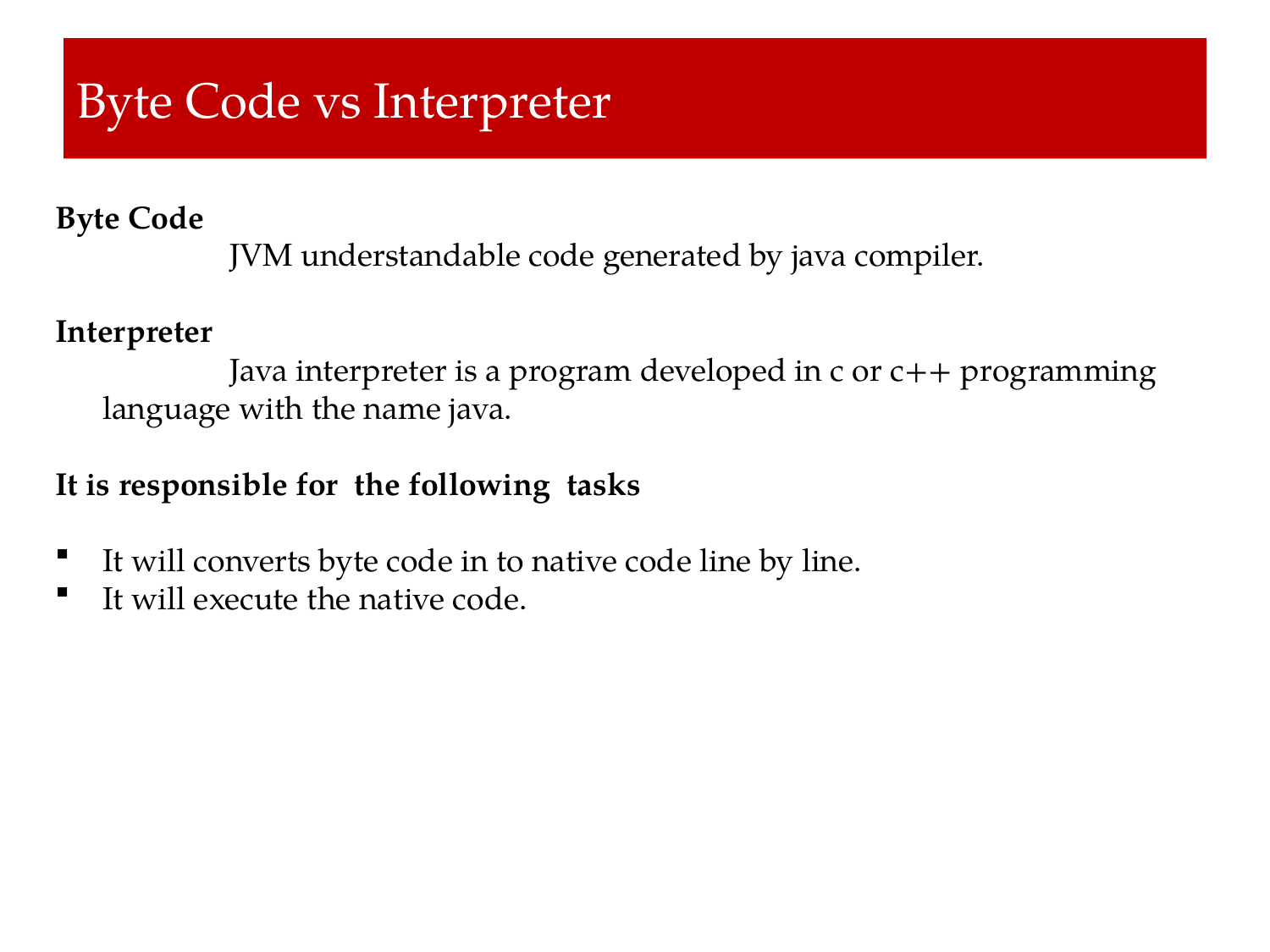

# Byte Code vs Interpreter
Byte Code
		JVM understandable code generated by java compiler.

Interpreter
		Java interpreter is a program developed in c or c++ programming language with the name java.

It is responsible for  the following  tasks

It will converts byte code in to native code line by line.
It will execute the native code.